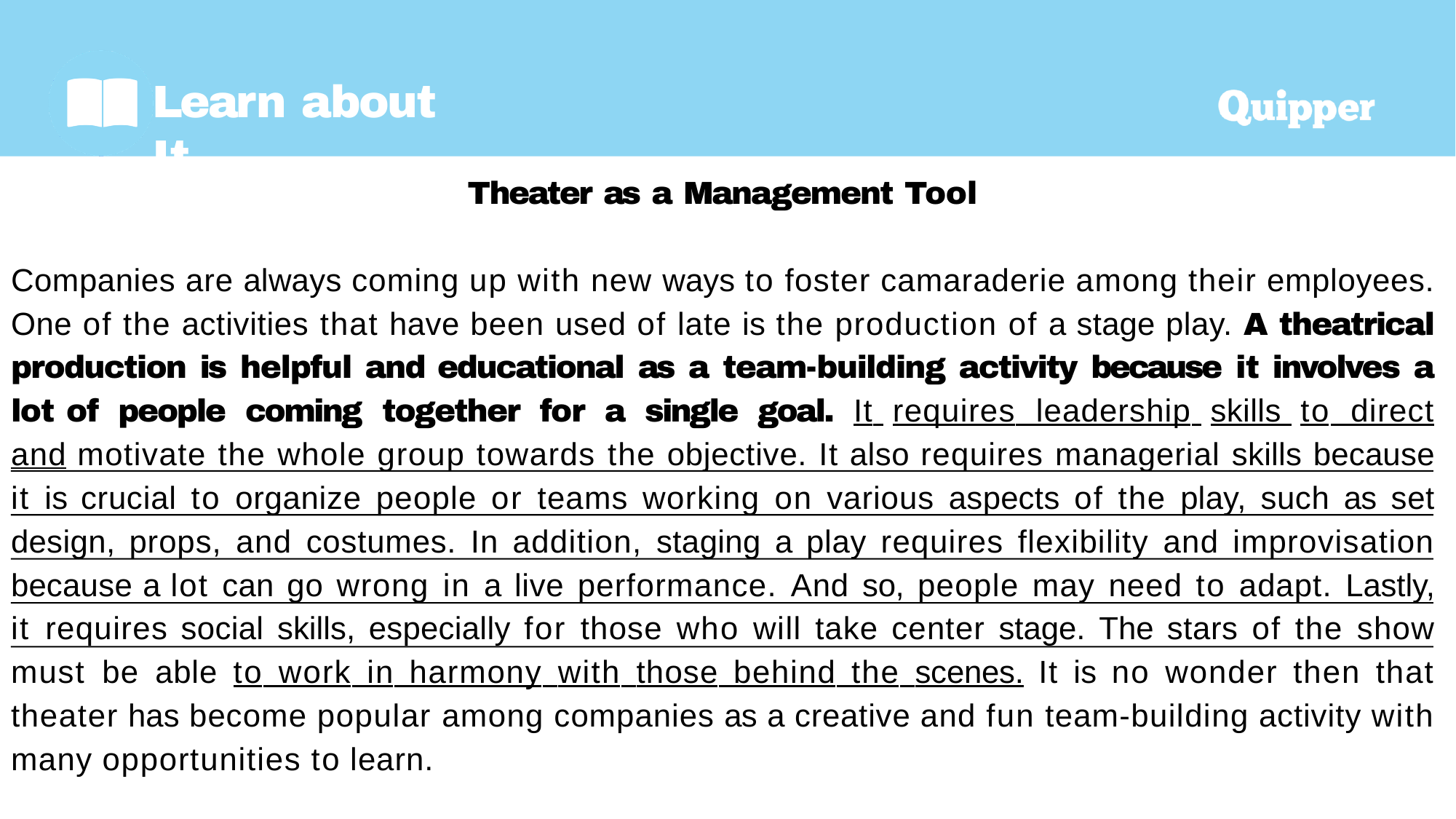

# Learn about It
Theater as a Management Tool
Companies are always coming up with new ways to foster camaraderie among their employees. One of the activities that have been used of late is the production of a stage play. A theatrical production is helpful and educational as a team-building activity because it involves a lot of people coming together for a single goal. It requires  leadership skills to  direct and motivate the whole group towards the objective. It also requires managerial skills because it is crucial to organize people or teams working on various aspects of the play, such as set design, props, and costumes. In addition, staging a play requires flexibility and improvisation because a lot can go wrong in a live performance. And so, people may need to adapt. Lastly, it requires social skills, especially for those who will take center stage. The stars of the show must be able to work in harmony with those behind the scenes. It is no wonder then that theater has become popular among companies as a creative and fun team-building activity with many opportunities to learn.